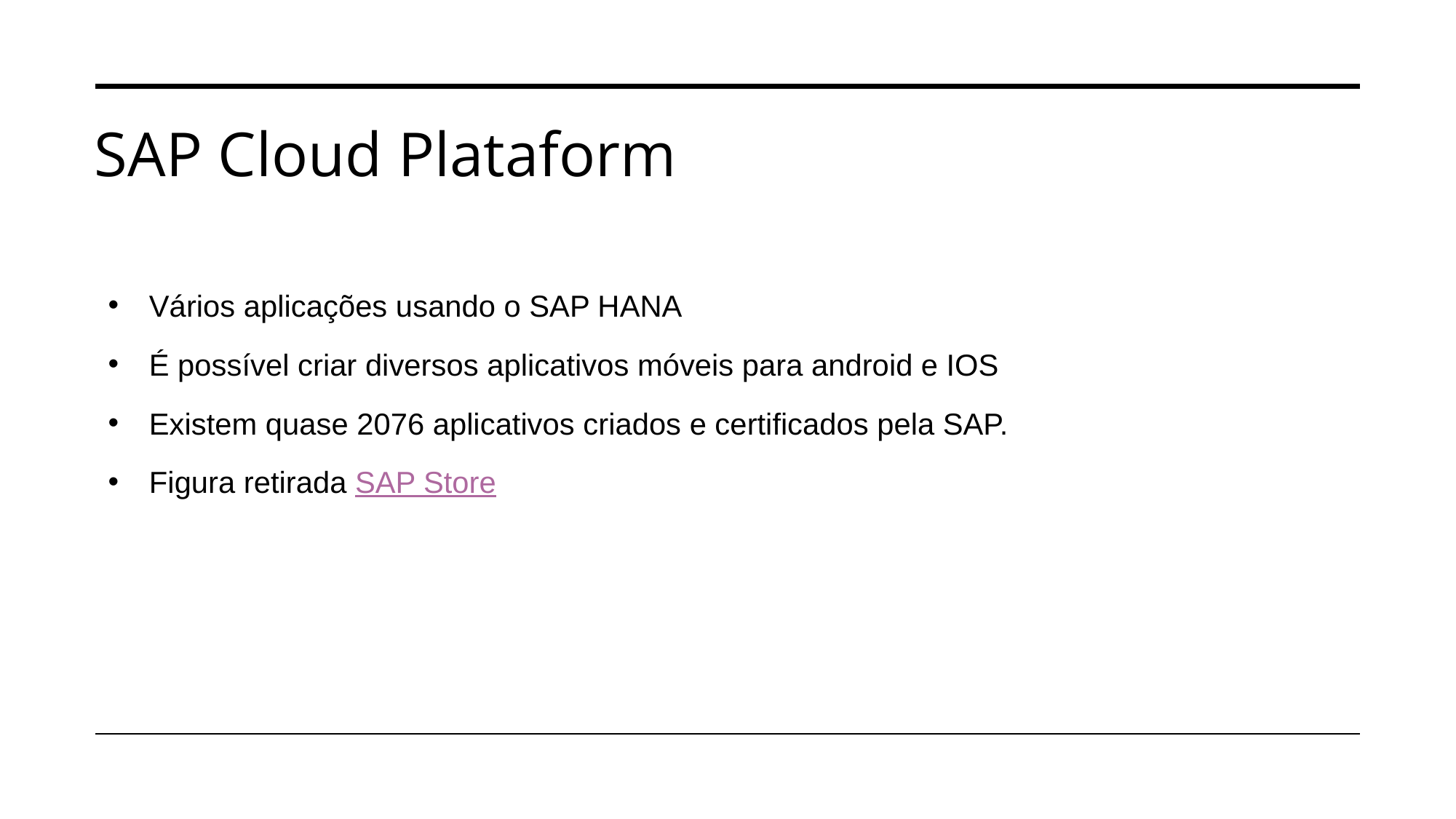

# SAP Cloud Plataform
Vários aplicações usando o SAP HANA
É possível criar diversos aplicativos móveis para android e IOS
Existem quase 2076 aplicativos criados e certificados pela SAP.
Figura retirada SAP Store